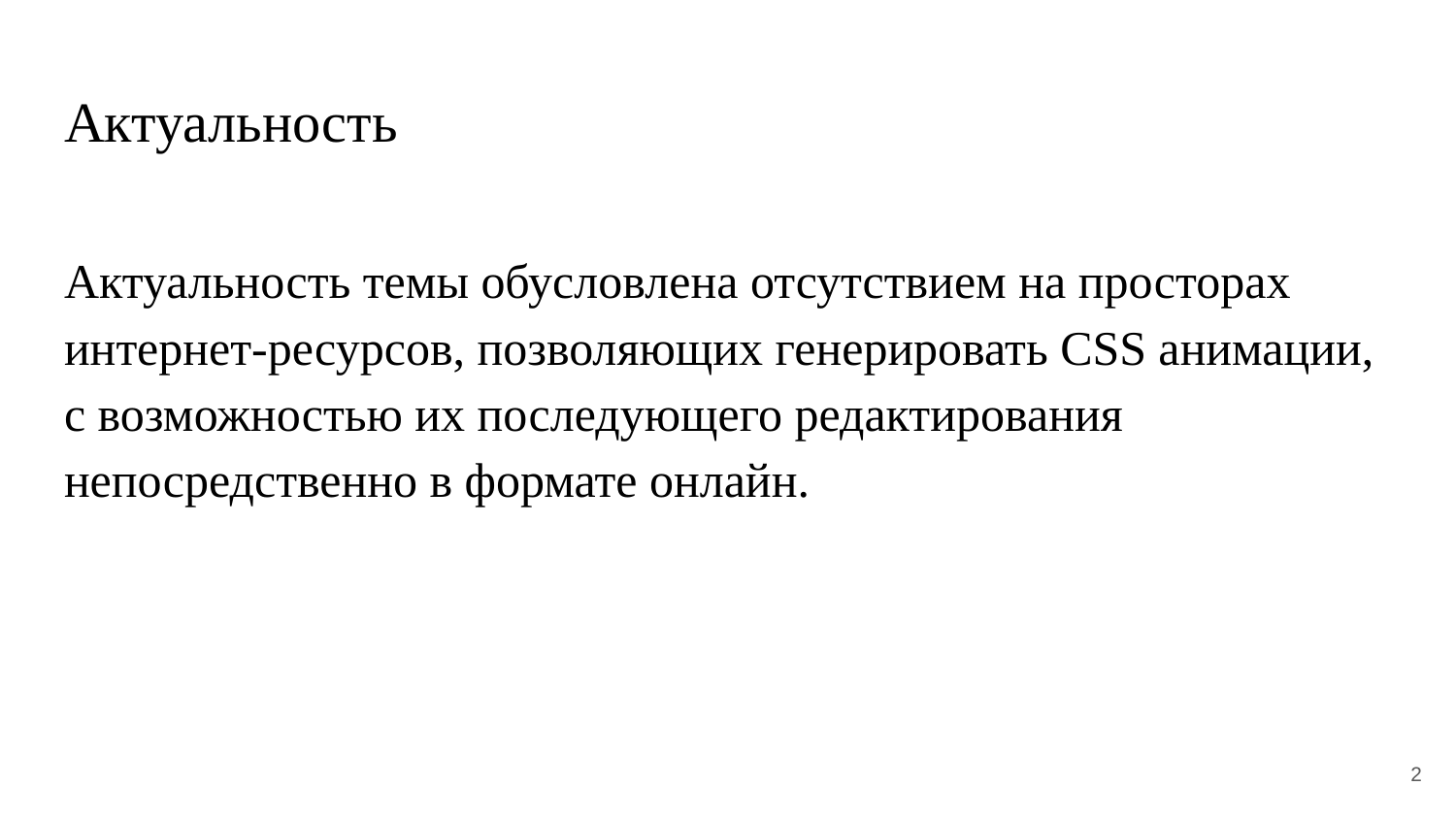

# Актуальность
Актуальность темы обусловлена отсутствием на просторах интернет-ресурсов, позволяющих генерировать CSS анимации, с возможностью их последующего редактирования непосредственно в формате онлайн.
2